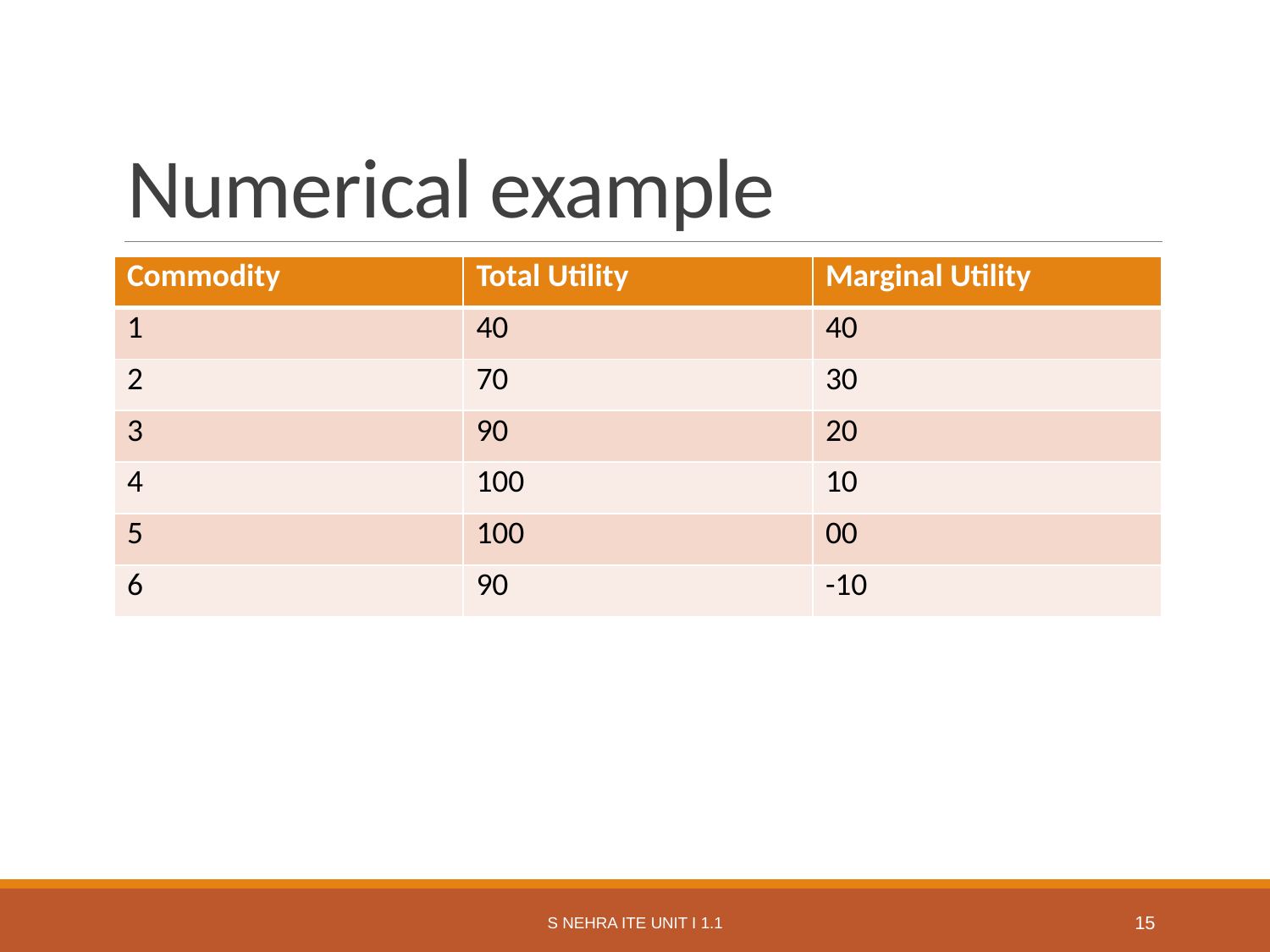

# Numerical example
| Commodity | Total Utility | Marginal Utility |
| --- | --- | --- |
| 1 | 40 | 40 |
| 2 | 70 | 30 |
| 3 | 90 | 20 |
| 4 | 100 | 10 |
| 5 | 100 | 00 |
| 6 | 90 | -10 |
S Nehra ITE Unit I 1.1
15